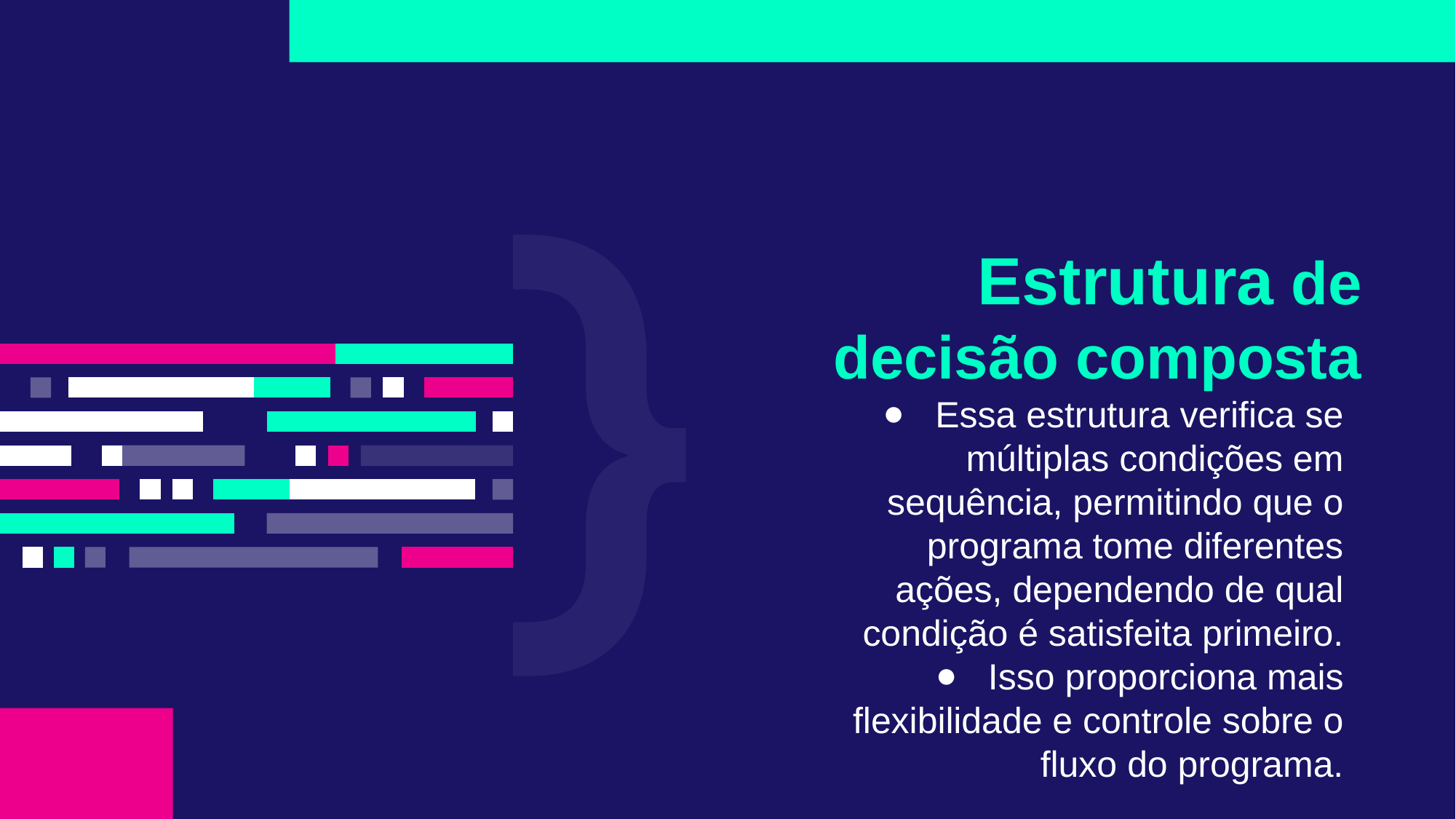

# Estrutura de decisão composta
Essa estrutura verifica se múltiplas condições em sequência, permitindo que o programa tome diferentes ações, dependendo de qual condição é satisfeita primeiro.
Isso proporciona mais flexibilidade e controle sobre o fluxo do programa.